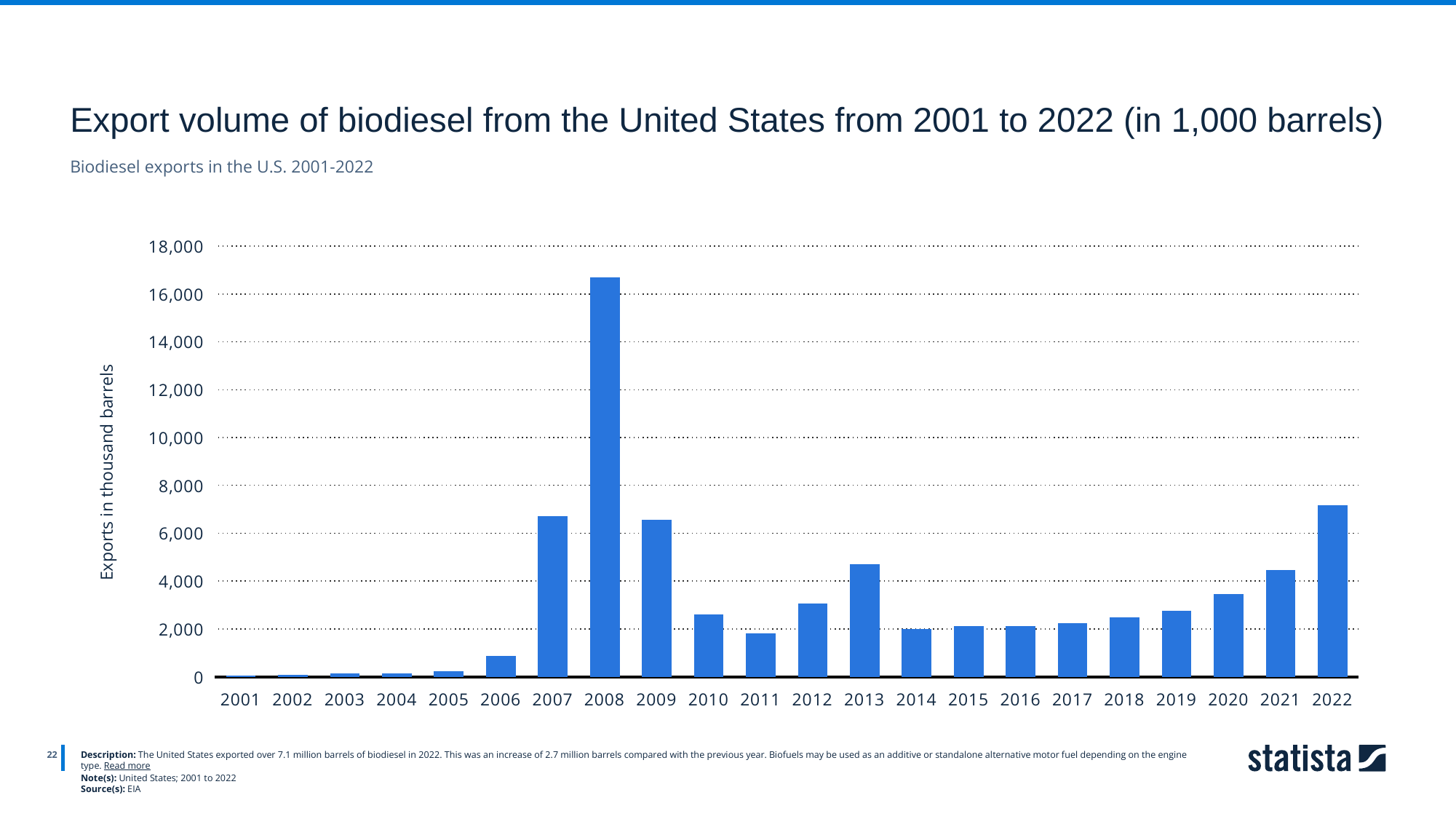

Export volume of biodiesel from the United States from 2001 to 2022 (in 1,000 barrels)
Biodiesel exports in the U.S. 2001-2022

### Chart

| Category | Column1 |
|---|---|
| 2001 | 41.0 |
| 2002 | 57.0 |
| 2003 | 113.0 |
| 2004 | 128.0 |
| 2005 | 213.0 |
| 2006 | 856.0 |
| 2007 | 6696.0 |
| 2008 | 16673.0 |
| 2009 | 6546.0 |
| 2010 | 2588.0 |
| 2011 | 1799.0 |
| 2012 | 3056.0 |
| 2013 | 4675.0 |
| 2014 | 1974.0 |
| 2015 | 2091.0 |
| 2016 | 2098.0 |
| 2017 | 2228.0 |
| 2018 | 2470.0 |
| 2019 | 2730.0 |
| 2020 | 3458.0 |
| 2021 | 4452.0 |
| 2022 | 7152.0 |
22
Description: The United States exported over 7.1 million barrels of biodiesel in 2022. This was an increase of 2.7 million barrels compared with the previous year. Biofuels may be used as an additive or standalone alternative motor fuel depending on the engine type. Read more
Note(s): United States; 2001 to 2022
Source(s): EIA